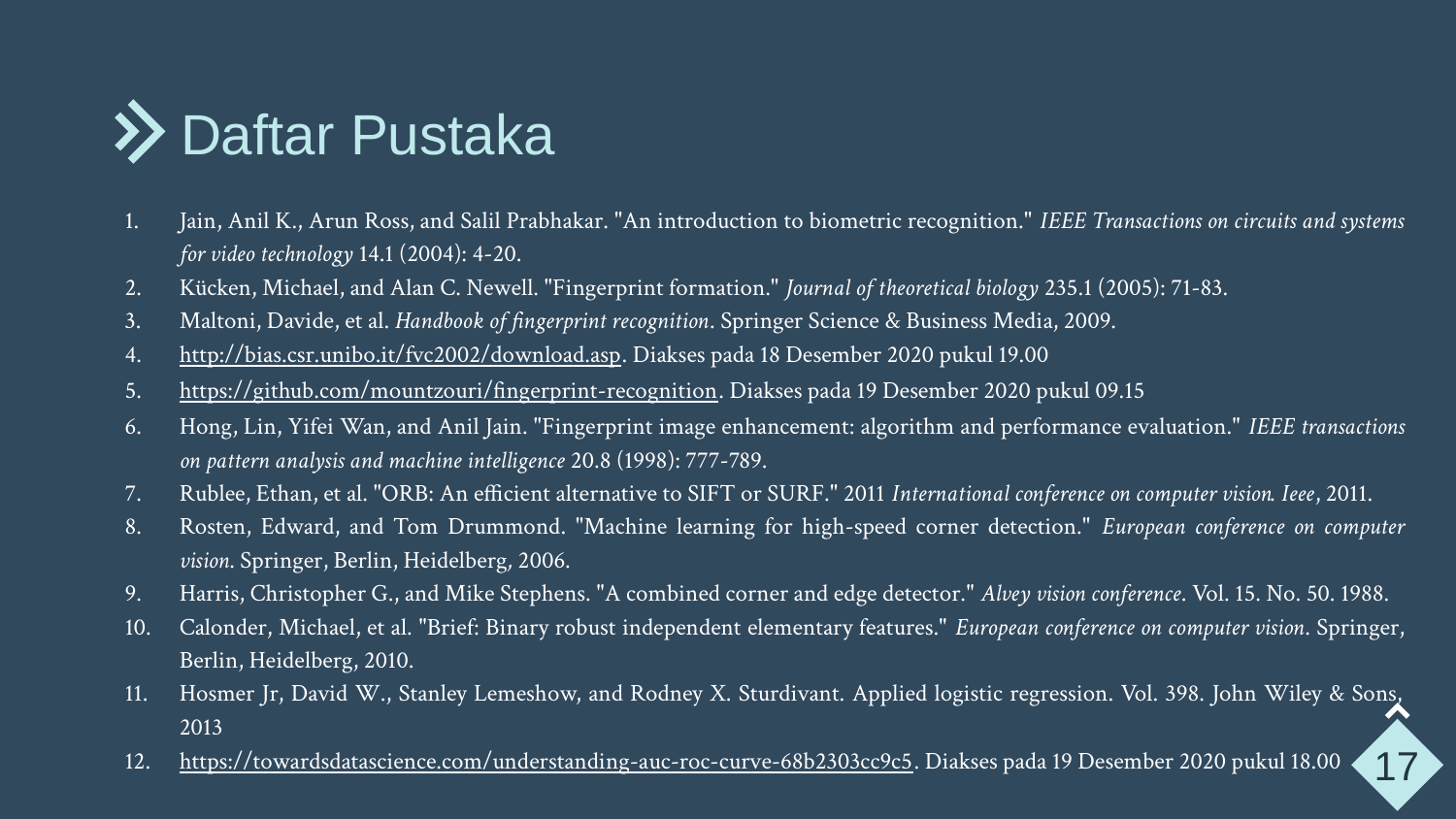

# Daftar Pustaka
Jain, Anil K., Arun Ross, and Salil Prabhakar. "An introduction to biometric recognition." IEEE Transactions on circuits and systems for video technology 14.1 (2004): 4-20.
Kücken, Michael, and Alan C. Newell. "Fingerprint formation." Journal of theoretical biology 235.1 (2005): 71-83.
Maltoni, Davide, et al. Handbook of fingerprint recognition. Springer Science & Business Media, 2009.
http://bias.csr.unibo.it/fvc2002/download.asp. Diakses pada 18 Desember 2020 pukul 19.00
https://github.com/mountzouri/fingerprint-recognition. Diakses pada 19 Desember 2020 pukul 09.15
Hong, Lin, Yifei Wan, and Anil Jain. "Fingerprint image enhancement: algorithm and performance evaluation." IEEE transactions on pattern analysis and machine intelligence 20.8 (1998): 777-789.
Rublee, Ethan, et al. "ORB: An efficient alternative to SIFT or SURF." 2011 International conference on computer vision. Ieee, 2011.
Rosten, Edward, and Tom Drummond. "Machine learning for high-speed corner detection." European conference on computer vision. Springer, Berlin, Heidelberg, 2006.
Harris, Christopher G., and Mike Stephens. "A combined corner and edge detector." Alvey vision conference. Vol. 15. No. 50. 1988.
Calonder, Michael, et al. "Brief: Binary robust independent elementary features." European conference on computer vision. Springer, Berlin, Heidelberg, 2010.
Hosmer Jr, David W., Stanley Lemeshow, and Rodney X. Sturdivant. Applied logistic regression. Vol. 398. John Wiley & Sons, 2013
https://towardsdatascience.com/understanding-auc-roc-curve-68b2303cc9c5. Diakses pada 19 Desember 2020 pukul 18.00

17